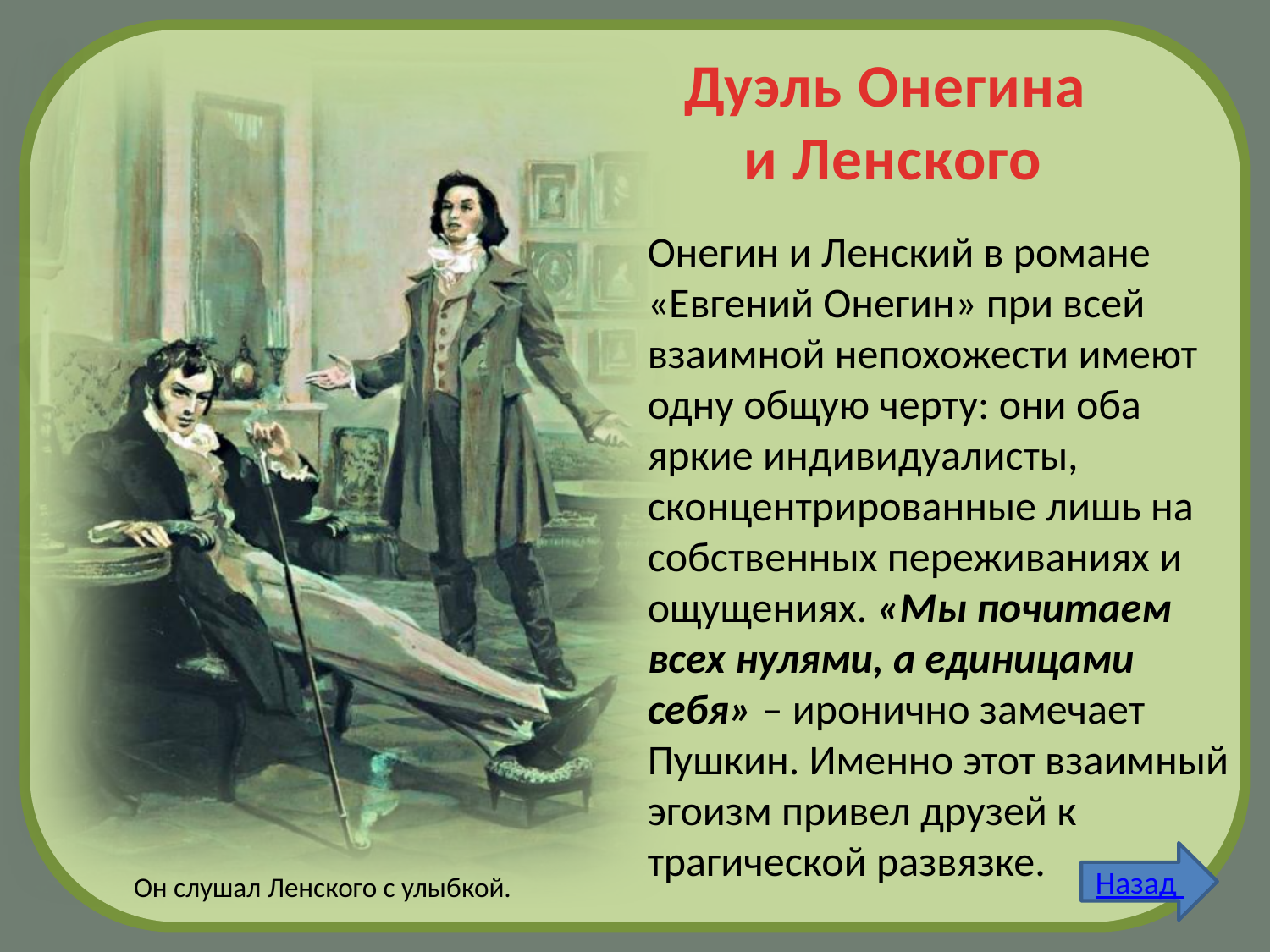

# Дуэль Онегина и Ленского
Онегин и Ленский в романе «Евгений Онегин» при всей взаимной непохожести имеют одну общую черту: они оба яркие индивидуалисты, сконцентрированные лишь на собственных переживаниях и ощущениях. «Мы почитаем всех нулями, а единицами себя» – иронично замечает Пушкин. Именно этот взаимный эгоизм привел друзей к трагической развязке.

Назад